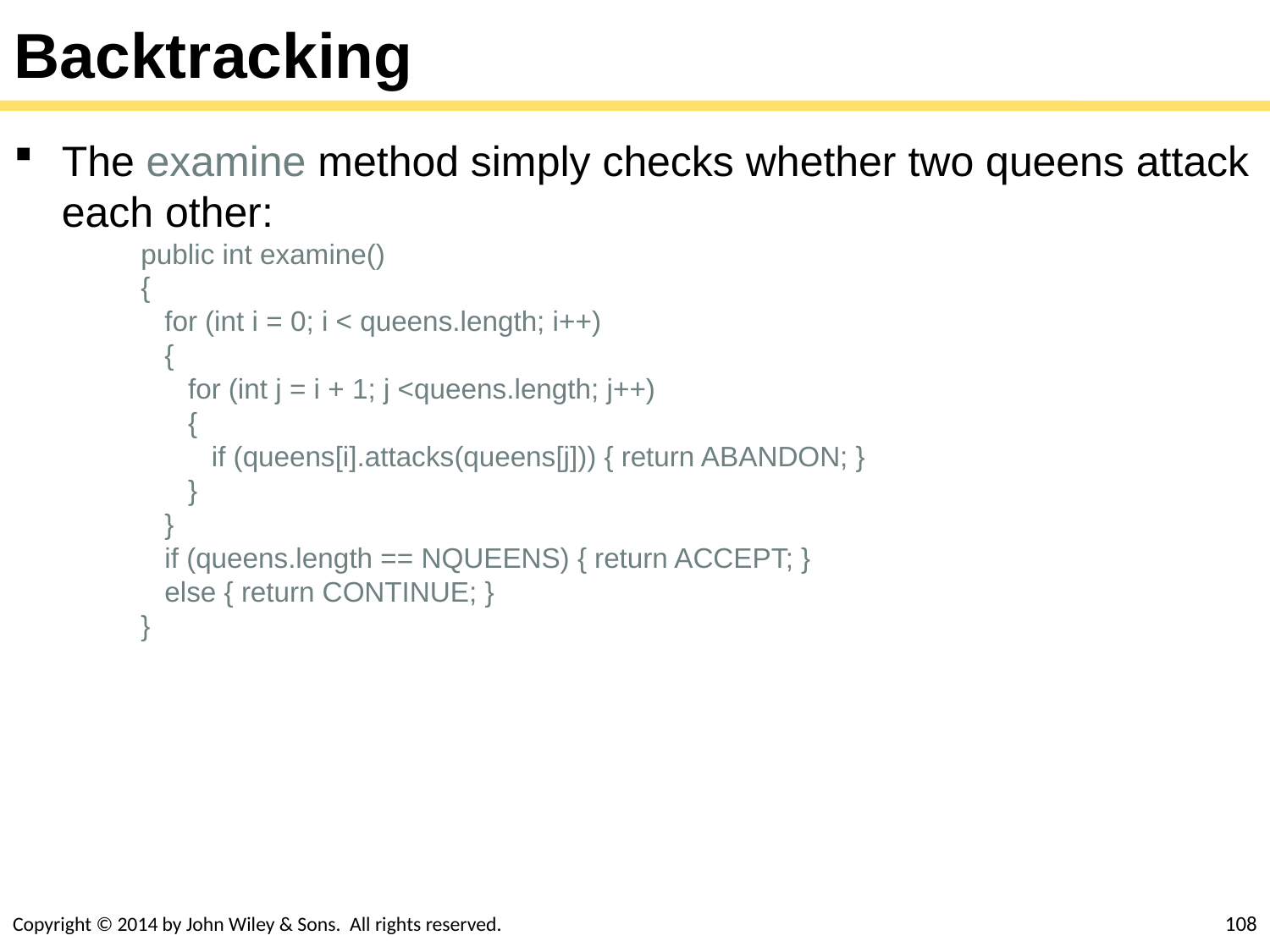

# Backtracking
The examine method simply checks whether two queens attack each other:
public int examine()
{
   for (int i = 0; i < queens.length; i++)
   {
      for (int j = i + 1; j <queens.length; j++)
      {
         if (queens[i].attacks(queens[j])) { return ABANDON; }
      }
   }
   if (queens.length == NQUEENS) { return ACCEPT; }
   else { return CONTINUE; }
}